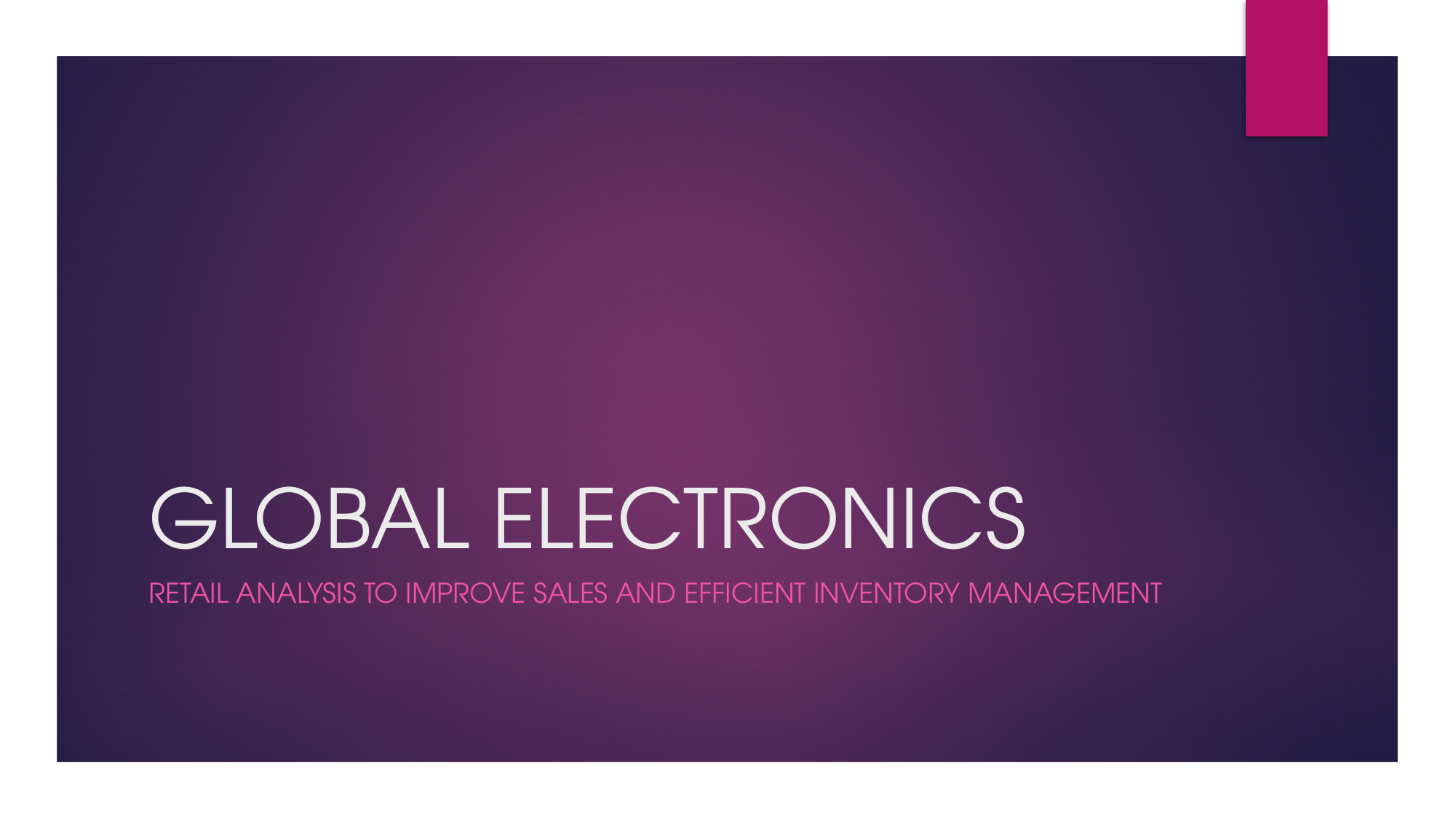

# GLOBAL ELECTRONICS
RETAIL ANALYSIS TO IMPROVE SALES AND EFFICIENT INVENTORY MANAGEMENT